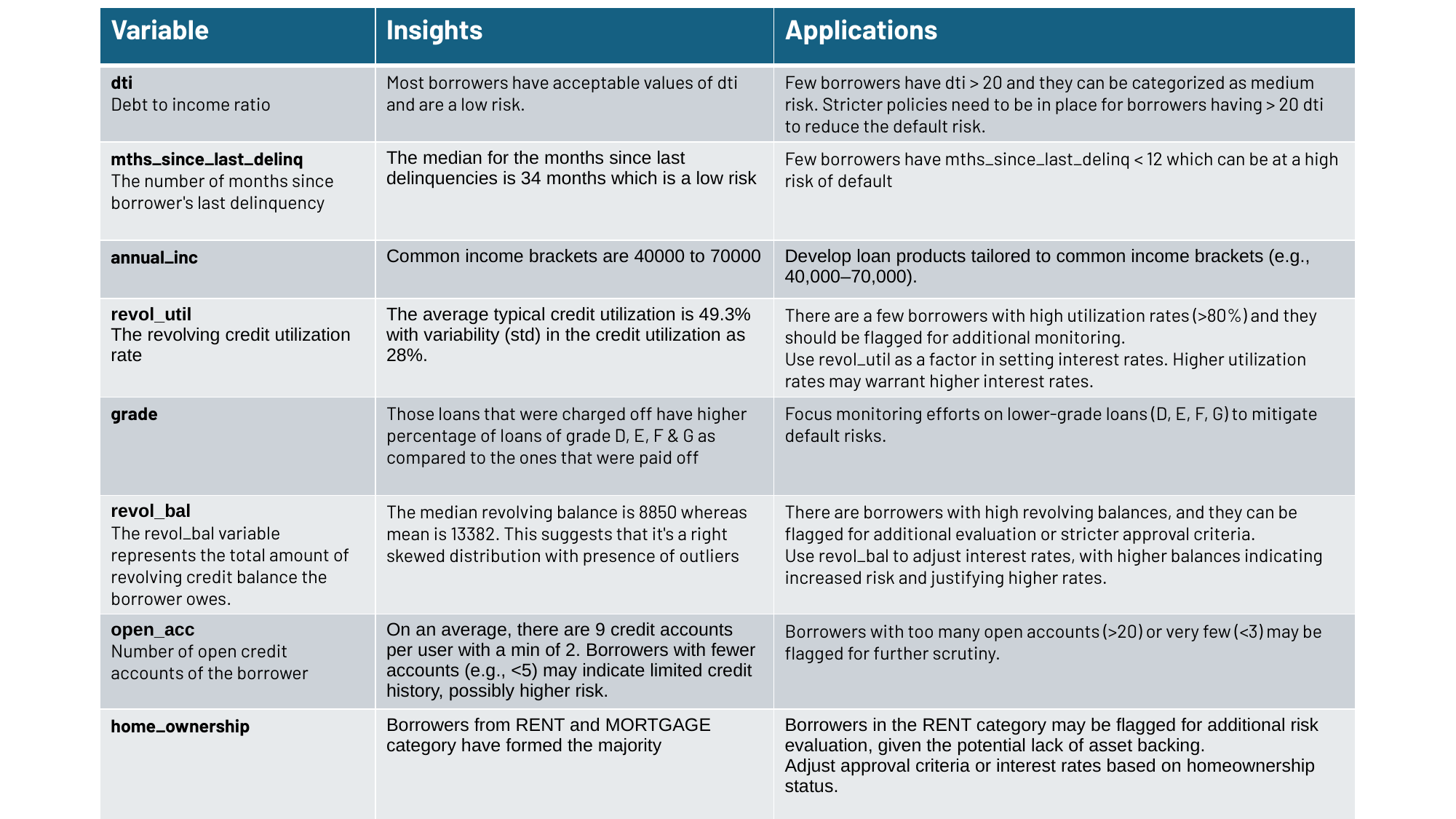

| Variable | Insights | Applications |
| --- | --- | --- |
| dti Debt to income ratio | Most borrowers have acceptable values of dti and are a low risk. | Few borrowers have dti > 20 and they can be categorized as medium risk. Stricter policies need to be in place for borrowers having > 20 dti to reduce the default risk. |
| mths\_since\_last\_delinq The number of months since borrower's last delinquency | The median for the months since last delinquencies is 34 months which is a low risk | Few borrowers have mths\_since\_last\_delinq < 12 which can be at a high risk of default |
| annual\_inc | Common income brackets are 40000 to 70000 | Develop loan products tailored to common income brackets (e.g., 40,000–70,000). |
| revol\_util The revolving credit utilization rate | The average typical credit utilization is 49.3% with variability (std) in the credit utilization as 28%. | There are a few borrowers with high utilization rates (>80%) and they should be flagged for additional monitoring. Use revol\_util as a factor in setting interest rates. Higher utilization rates may warrant higher interest rates. |
| grade | Those loans that were charged off have higher percentage of loans of grade D, E, F & G as compared to the ones that were paid off | Focus monitoring efforts on lower-grade loans (D, E, F, G) to mitigate default risks. |
| revol\_bal The revol\_bal variable represents the total amount of revolving credit balance the borrower owes. | The median revolving balance is 8850 whereas mean is 13382. This suggests that it's a right skewed distribution with presence of outliers | There are borrowers with high revolving balances, and they can be flagged for additional evaluation or stricter approval criteria. Use revol\_bal to adjust interest rates, with higher balances indicating increased risk and justifying higher rates. |
| open\_acc Number of open credit accounts of the borrower | On an average, there are 9 credit accounts per user with a min of 2. Borrowers with fewer accounts (e.g., <5) may indicate limited credit history, possibly higher risk. | Borrowers with too many open accounts (>20) or very few (<3) may be flagged for further scrutiny. |
| home\_ownership | Borrowers from RENT and MORTGAGE category have formed the majority | Borrowers in the RENT category may be flagged for additional risk evaluation, given the potential lack of asset backing. Adjust approval criteria or interest rates based on homeownership status. |